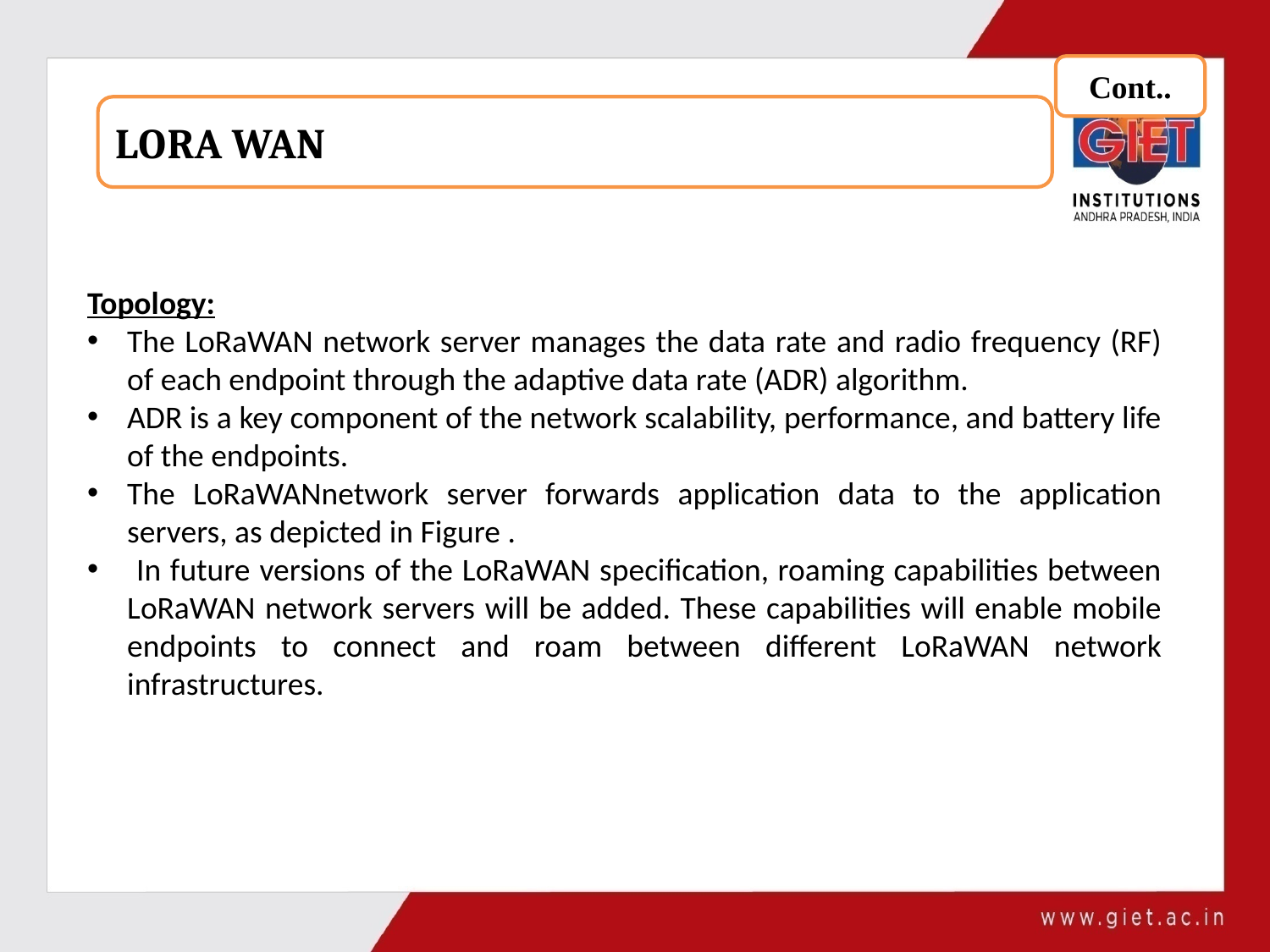

Cont..
LORA WAN
Topology:
The LoRaWAN network server manages the data rate and radio frequency (RF) of each endpoint through the adaptive data rate (ADR) algorithm.
ADR is a key component of the network scalability, performance, and battery life of the endpoints.
The LoRaWANnetwork server forwards application data to the application servers, as depicted in Figure .
 In future versions of the LoRaWAN specification, roaming capabilities between LoRaWAN network servers will be added. These capabilities will enable mobile endpoints to connect and roam between different LoRaWAN network infrastructures.